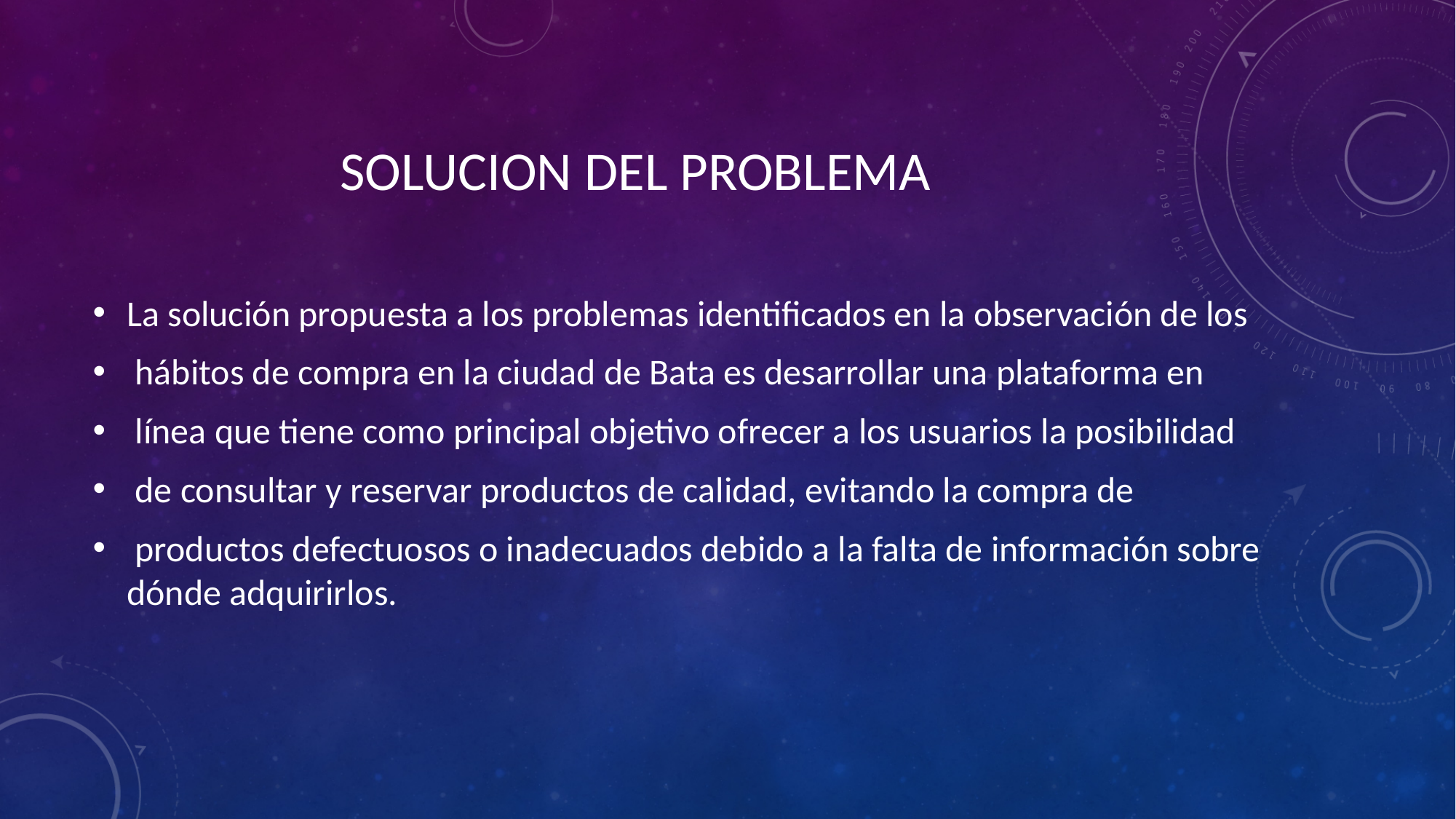

# SOLUCION DEL PROBLEMA
La solución propuesta a los problemas identificados en la observación de los
 hábitos de compra en la ciudad de Bata es desarrollar una plataforma en
 línea que tiene como principal objetivo ofrecer a los usuarios la posibilidad
 de consultar y reservar productos de calidad, evitando la compra de
 productos defectuosos o inadecuados debido a la falta de información sobre dónde adquirirlos.